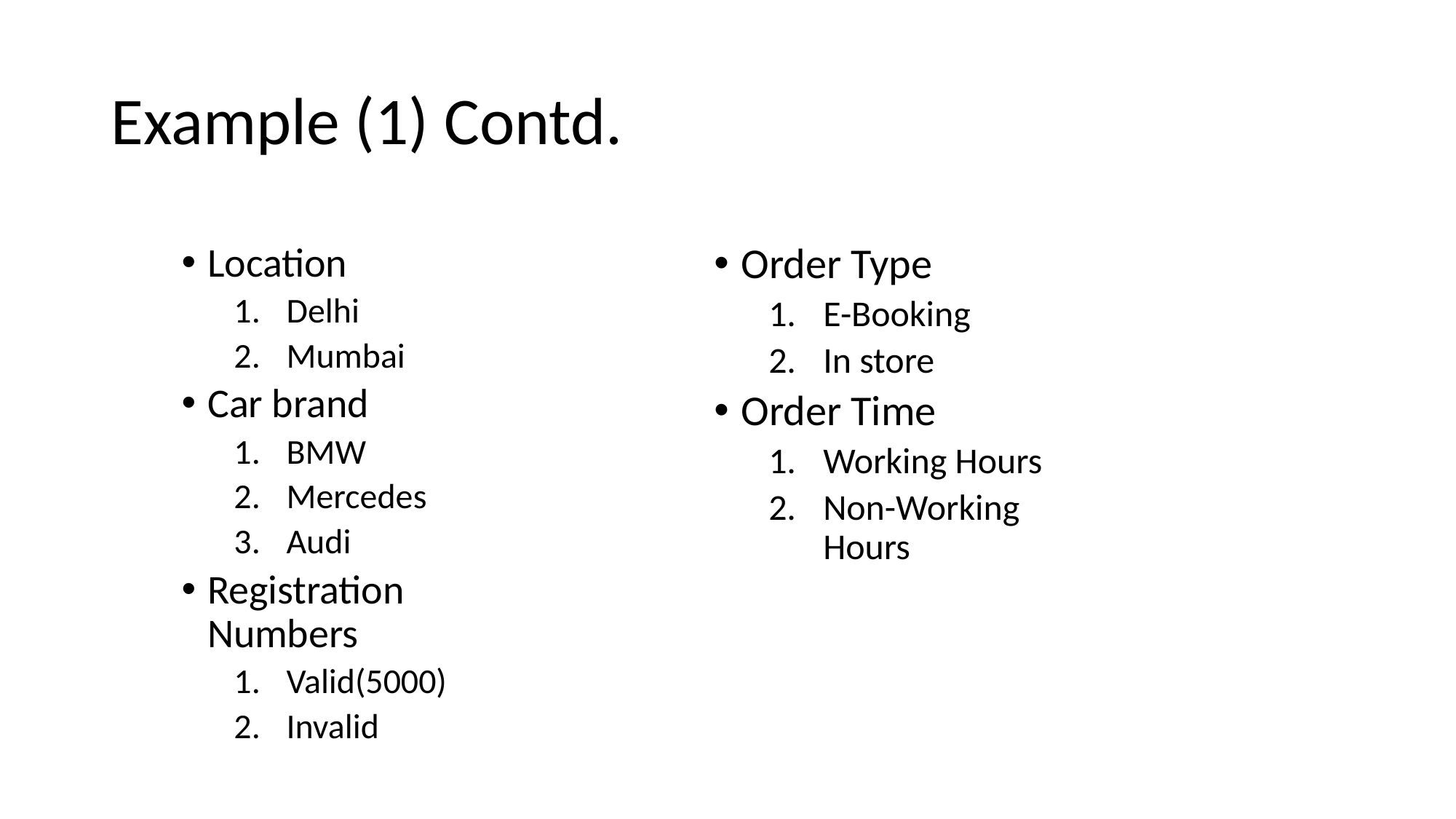

# Example (1) Contd.
Location
Delhi
Mumbai
Car brand
BMW
Mercedes
Audi
Registration Numbers
Valid(5000)
Invalid

Order Type
E-Booking
In store
Order Time
Working Hours
Non-Working Hours